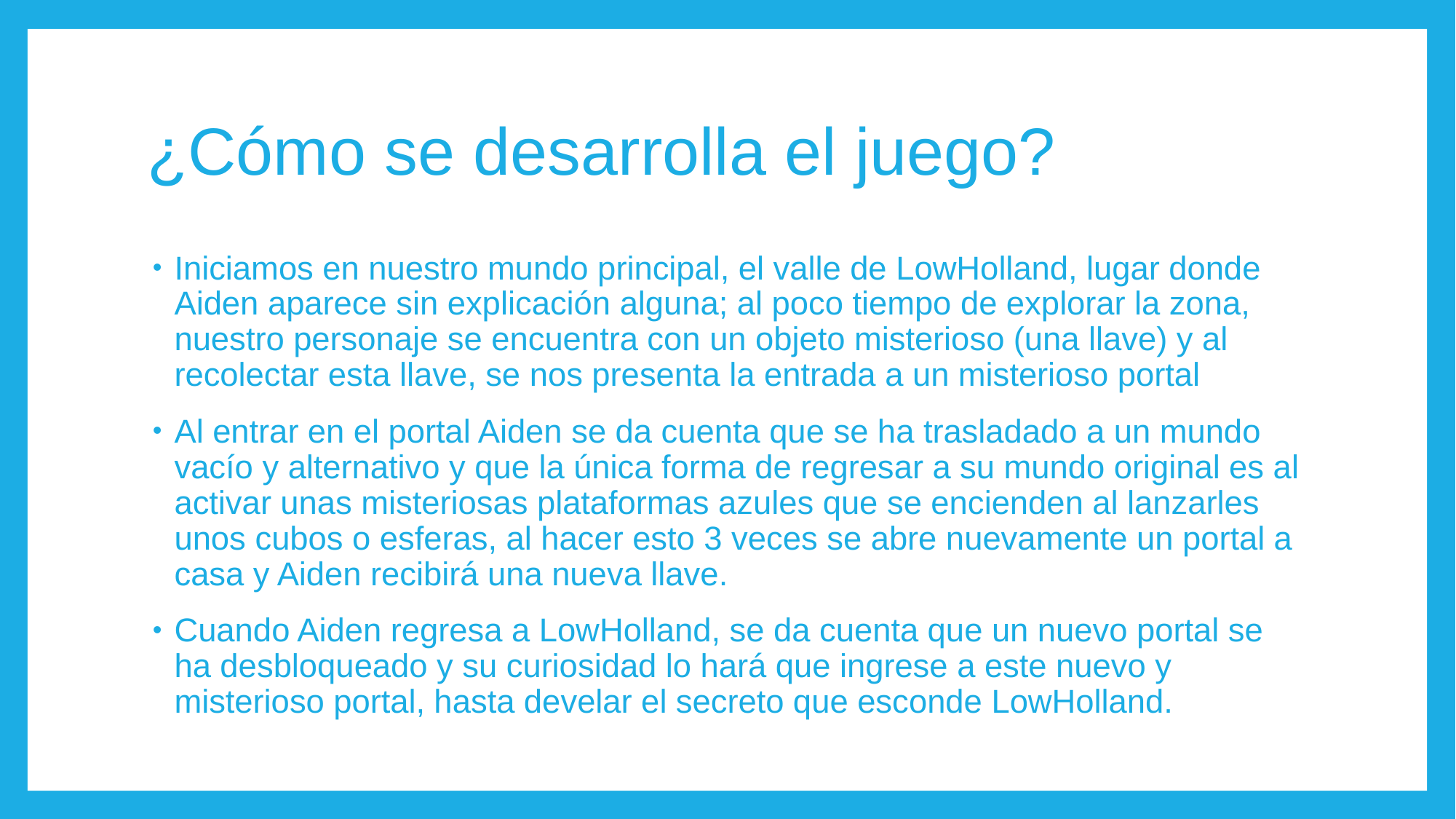

# ¿Cómo se desarrolla el juego?
Iniciamos en nuestro mundo principal, el valle de LowHolland, lugar donde Aiden aparece sin explicación alguna; al poco tiempo de explorar la zona, nuestro personaje se encuentra con un objeto misterioso (una llave) y al recolectar esta llave, se nos presenta la entrada a un misterioso portal
Al entrar en el portal Aiden se da cuenta que se ha trasladado a un mundo vacío y alternativo y que la única forma de regresar a su mundo original es al activar unas misteriosas plataformas azules que se encienden al lanzarles unos cubos o esferas, al hacer esto 3 veces se abre nuevamente un portal a casa y Aiden recibirá una nueva llave.
Cuando Aiden regresa a LowHolland, se da cuenta que un nuevo portal se ha desbloqueado y su curiosidad lo hará que ingrese a este nuevo y misterioso portal, hasta develar el secreto que esconde LowHolland.